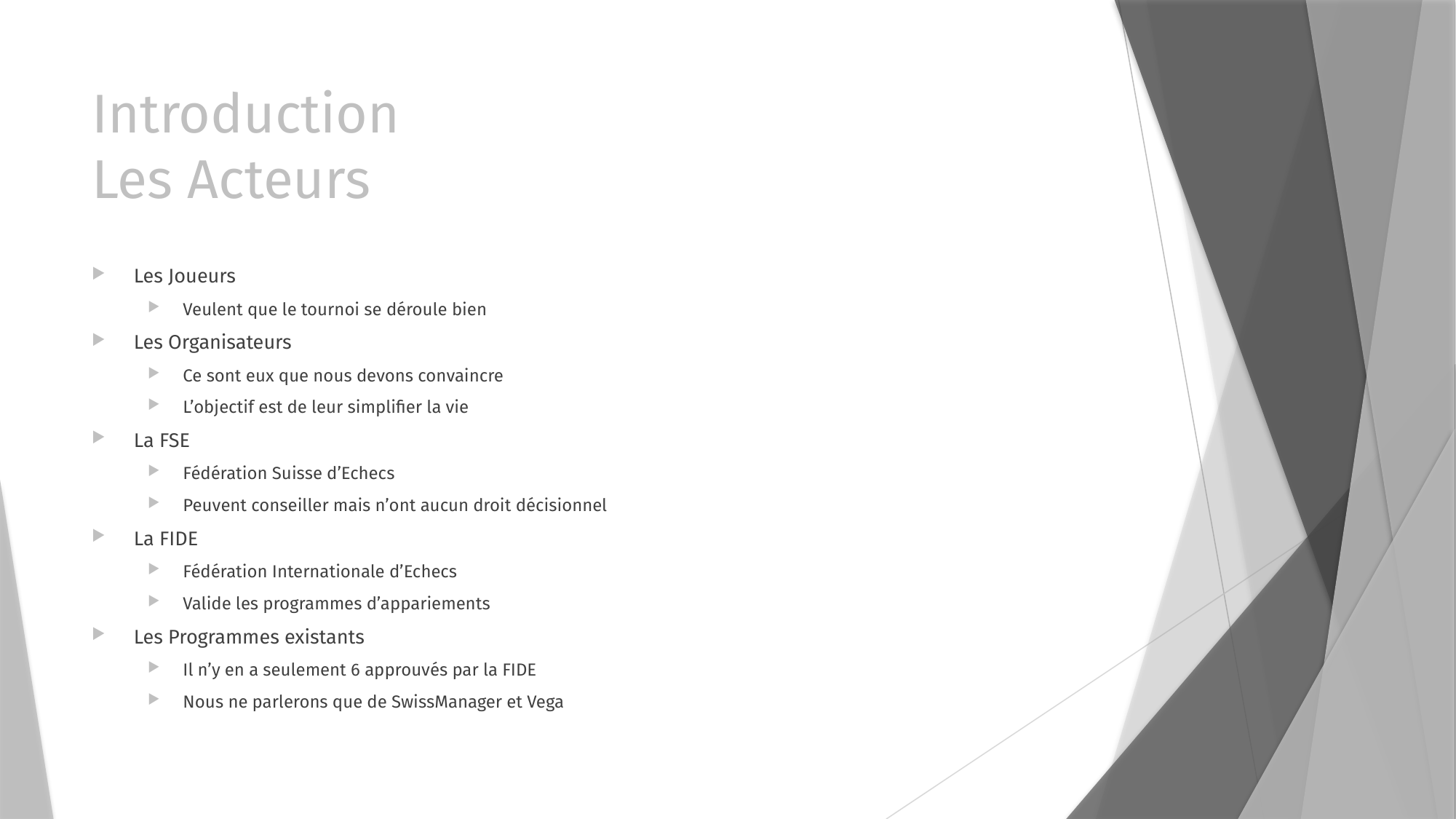

# Introduction Les Acteurs
Les Joueurs
Veulent que le tournoi se déroule bien
Les Organisateurs
Ce sont eux que nous devons convaincre
L’objectif est de leur simplifier la vie
La FSE
Fédération Suisse d’Echecs
Peuvent conseiller mais n’ont aucun droit décisionnel
La FIDE
Fédération Internationale d’Echecs
Valide les programmes d’appariements
Les Programmes existants
Il n’y en a seulement 6 approuvés par la FIDE
Nous ne parlerons que de SwissManager et Vega